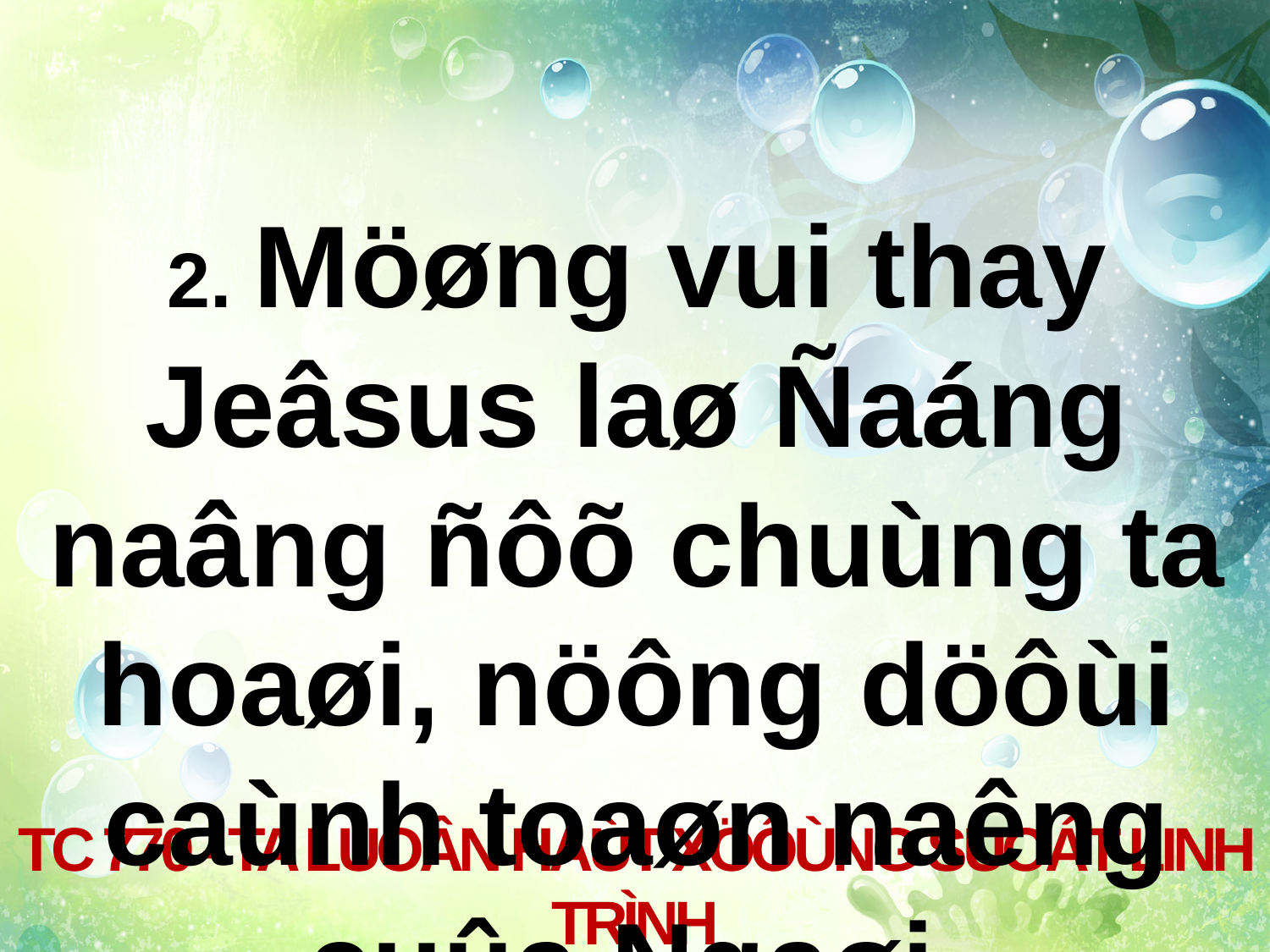

2. Möøng vui thay Jeâsus laø Ñaáng naâng ñôõ chuùng ta hoaøi, nöông döôùi caùnh toaøn naêng cuûa Ngaøi.
TC 770 - TA LUOÂN HAÙT XÖÔÙNG SUOÁT LINH TRÌNH